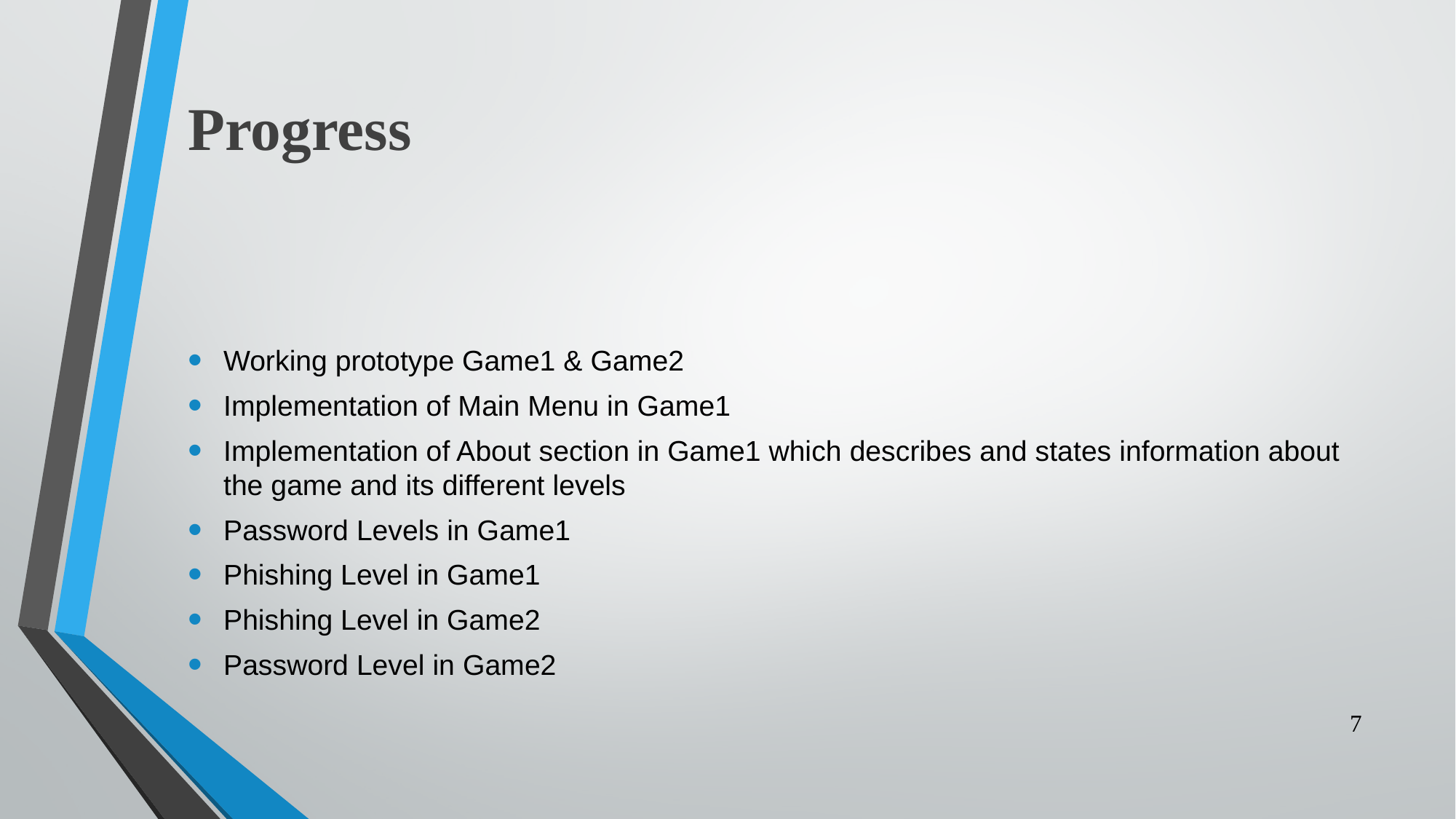

# Progress

Working prototype Game1 & Game2
Implementation of Main Menu in Game1
Implementation of About section in Game1 which describes and states information about the game and its different levels
Password Levels in Game1
Phishing Level in Game1
Phishing Level in Game2
Password Level in Game2

7